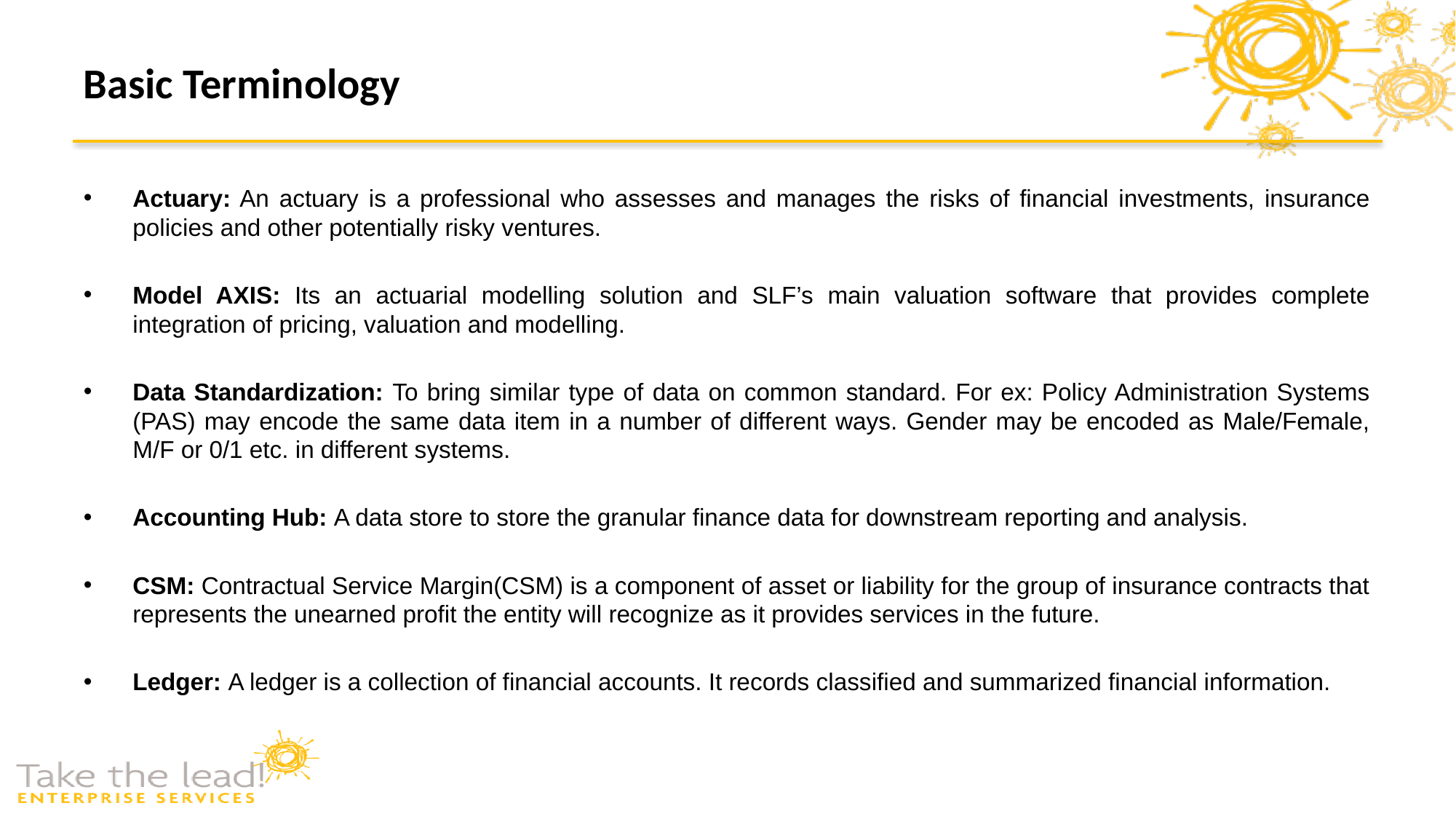

# Basic Terminology
Actuary: An actuary is a professional who assesses and manages the risks of financial investments, insurance policies and other potentially risky ventures.

Model AXIS: Its an actuarial modelling solution and SLF’s main valuation software that provides complete integration of pricing, valuation and modelling.

Data Standardization: To bring similar type of data on common standard. For ex: Policy Administration Systems (PAS) may encode the same data item in a number of different ways. Gender may be encoded as Male/Female, M/F or 0/1 etc. in different systems.

Accounting Hub: A data store to store the granular finance data for downstream reporting and analysis.

CSM: Contractual Service Margin(CSM) is a component of asset or liability for the group of insurance contracts that represents the unearned profit the entity will recognize as it provides services in the future.

Ledger: A ledger is a collection of financial accounts. It records classified and summarized financial information.